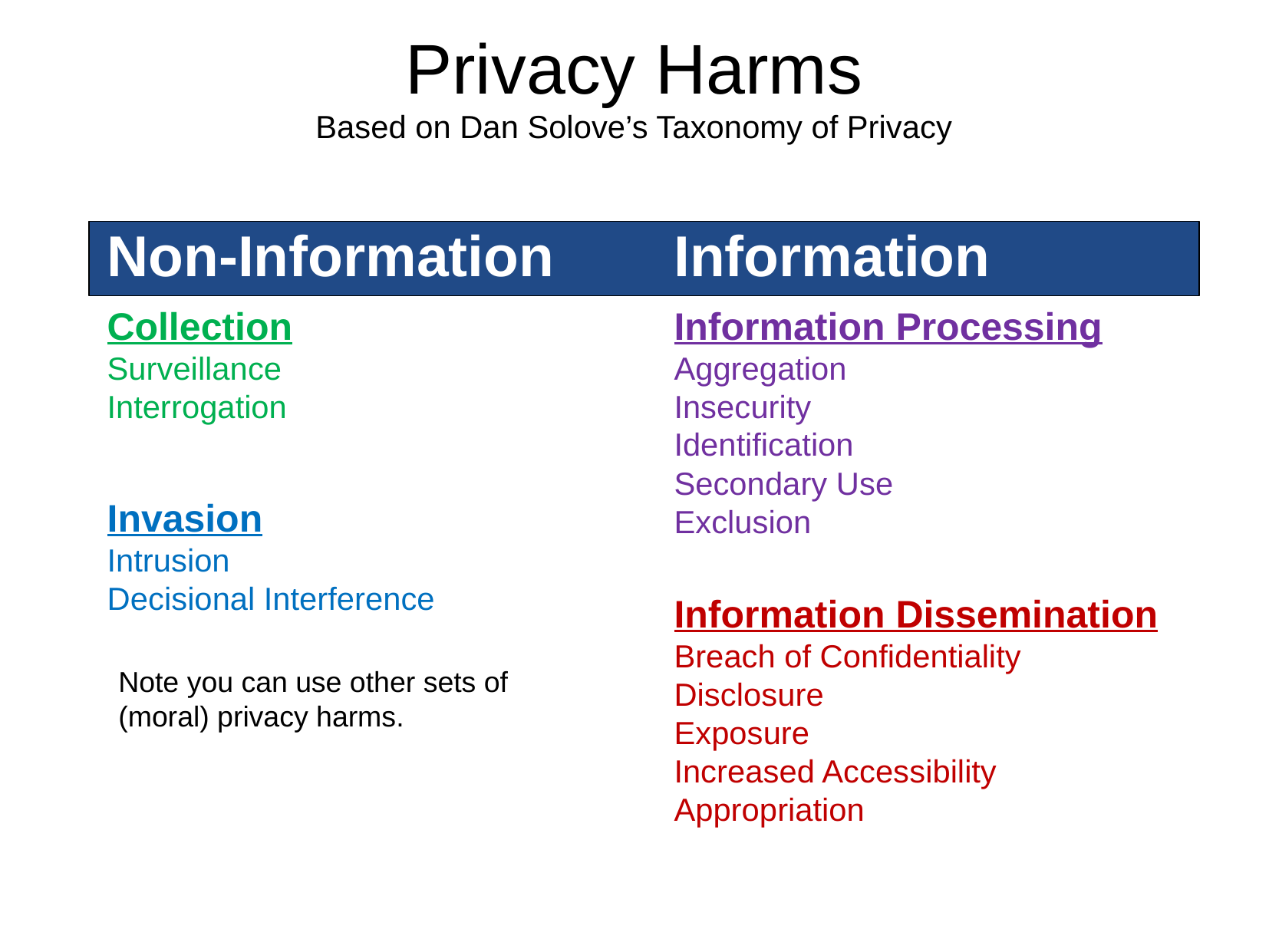

# Privacy Harms Based on Dan Solove’s Taxonomy of Privacy

Non-Information
Collection
Surveillance
Interrogation

Invasion
Intrusion
Decisional Interference
Information
Information Processing
Aggregation
Insecurity
Identification
Secondary Use
Exclusion
Information Dissemination
Breach of Confidentiality
Disclosure
Exposure
Increased Accessibility
Appropriation

Note you can use other sets of (moral) privacy harms.